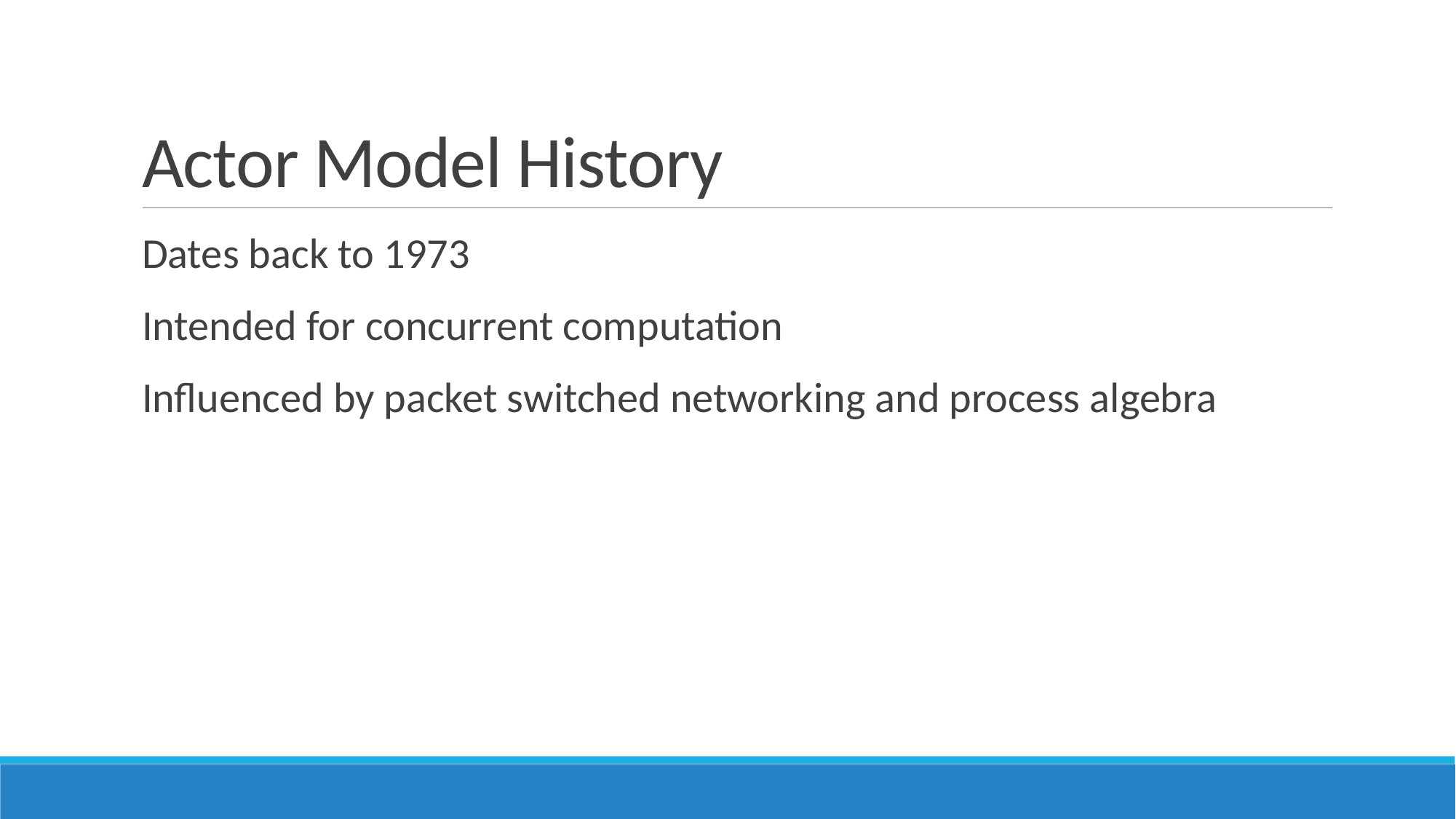

# Actor Model History
Dates back to 1973
Intended for concurrent computation
Influenced by packet switched networking and process algebra